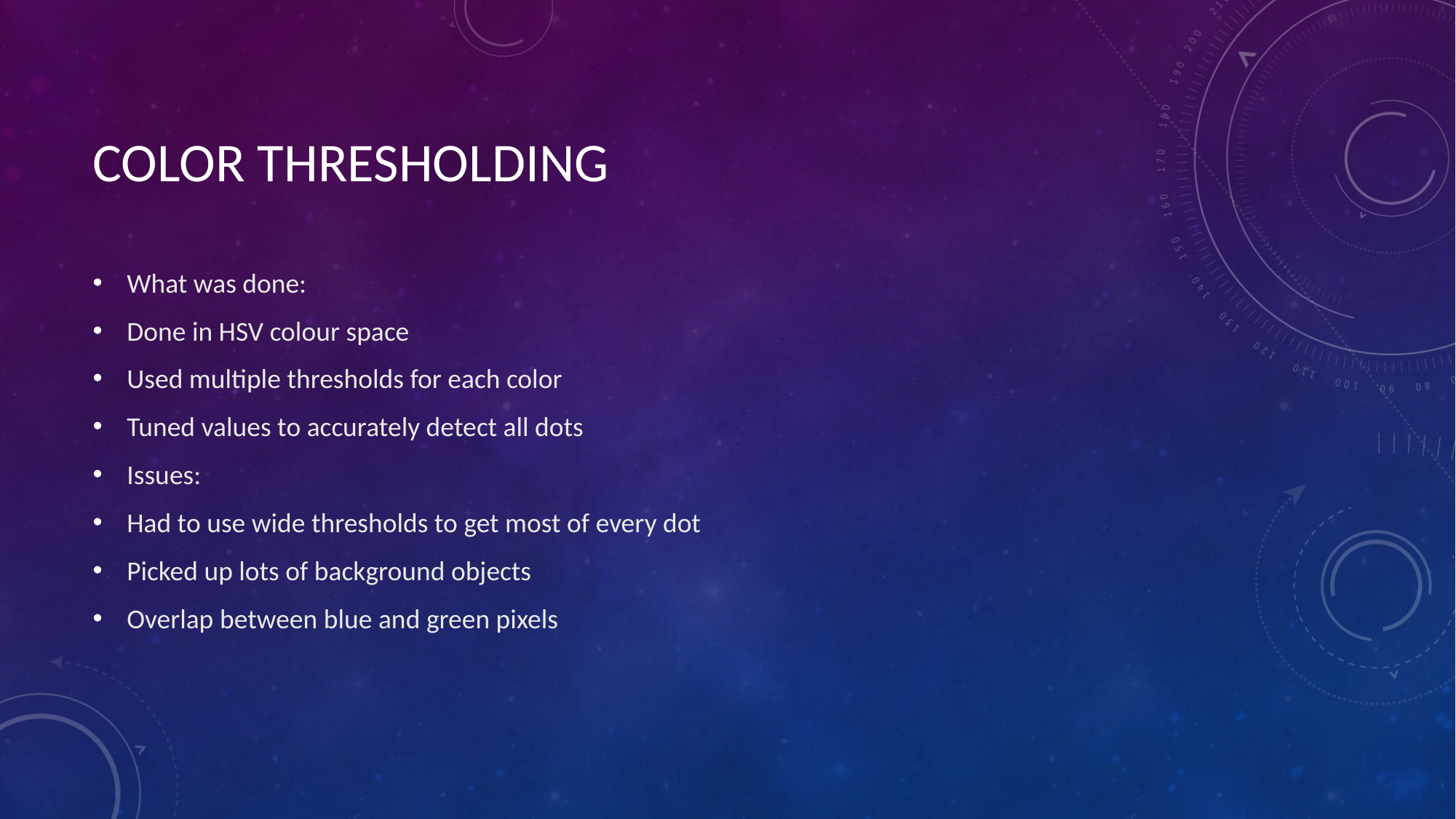

# Color thresholding
What was done:​
Done in HSV colour space​
Used multiple thresholds for each color​
Tuned values to accurately detect all dots​
Issues:​
Had to use wide thresholds to get most of every dot​
Picked up lots of background objects​
Overlap between blue and green pixels​